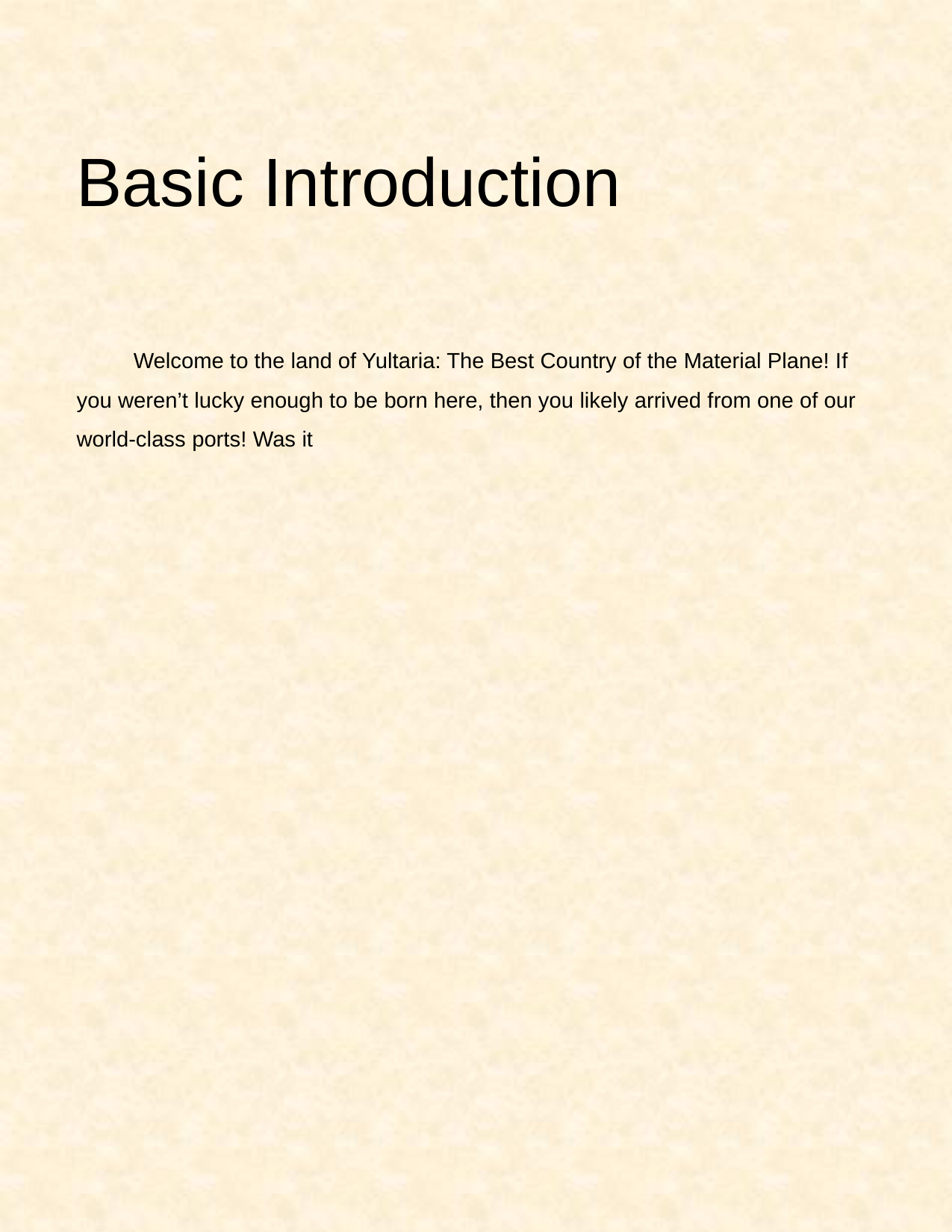

# Basic Introduction
Welcome to the land of Yultaria: The Best Country of the Material Plane! If you weren’t lucky enough to be born here, then you likely arrived from one of our world-class ports! Was it